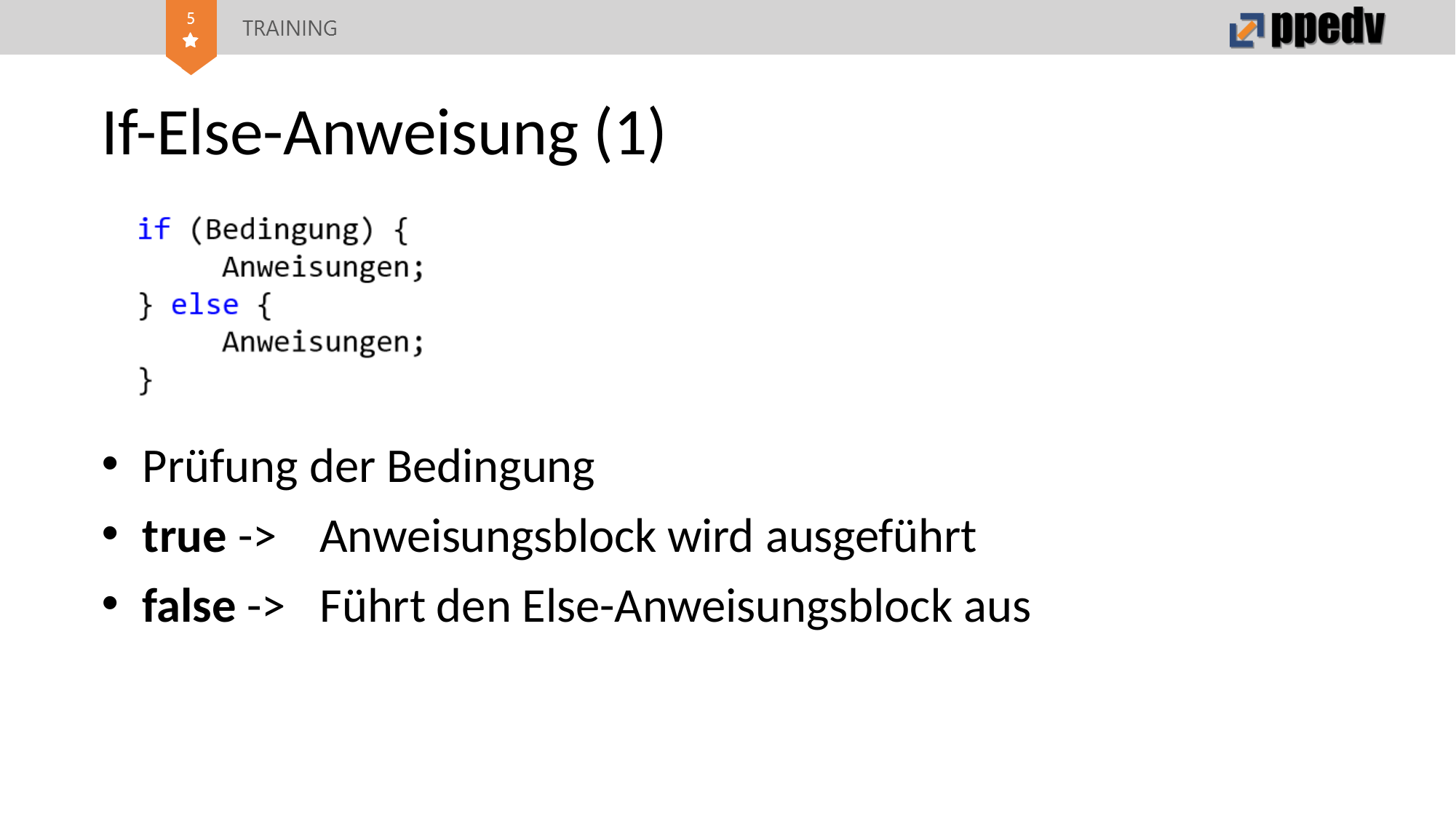

# If-Else-Anweisung (1)

Prüfung der Bedingung
true ->
false ->
Anweisungsblock wird ausgeführt
Führt den Else-Anweisungsblock aus